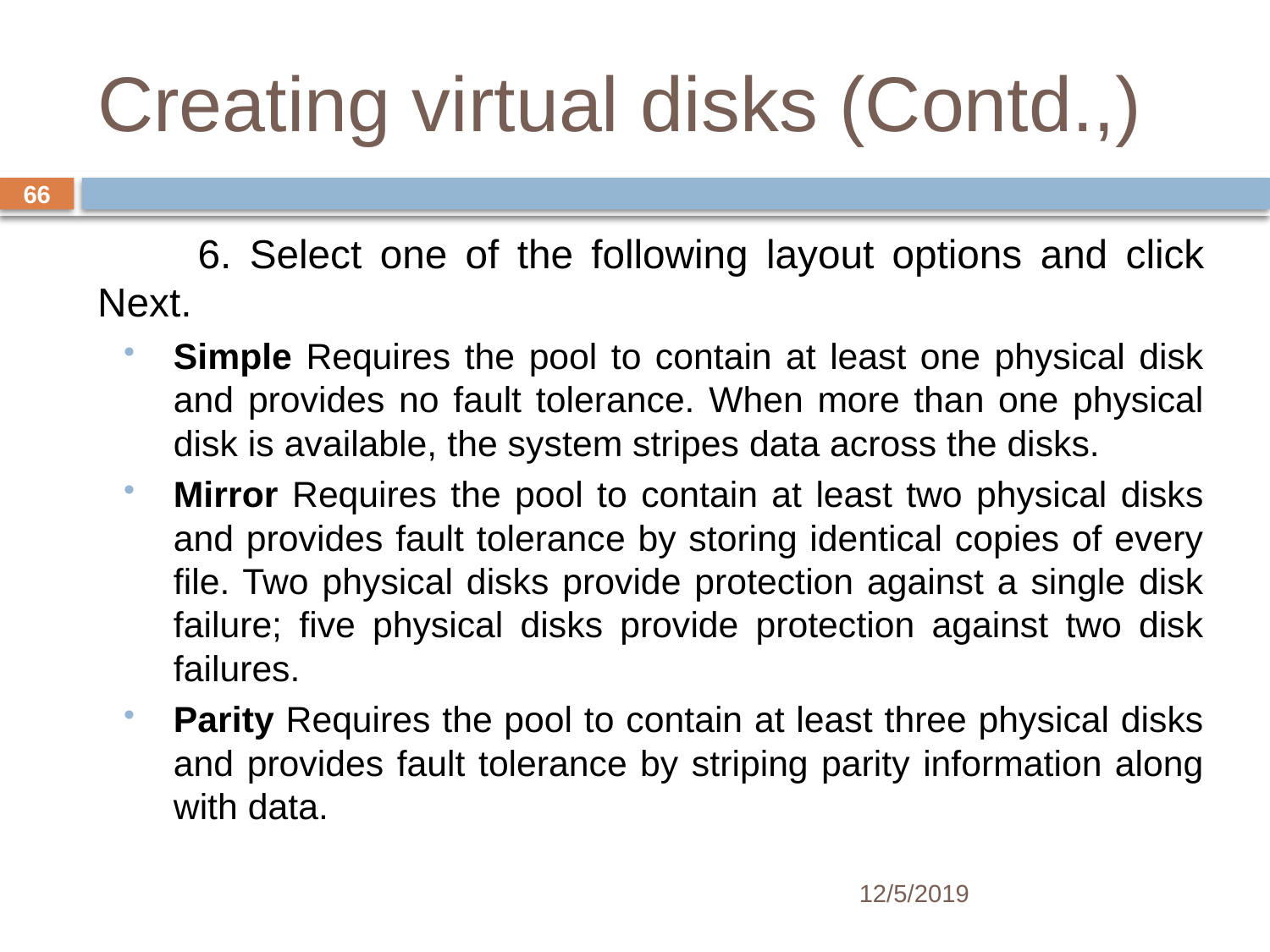

# Creating virtual disks (Contd.,)
66
	6. Select one of the following layout options and click Next.
Simple Requires the pool to contain at least one physical disk and provides no fault tolerance. When more than one physical disk is available, the system stripes data across the disks.
Mirror Requires the pool to contain at least two physical disks and provides fault tolerance by storing identical copies of every file. Two physical disks provide protection against a single disk failure; five physical disks provide protection against two disk failures.
Parity Requires the pool to contain at least three physical disks and provides fault tolerance by striping parity information along with data.
12/5/2019